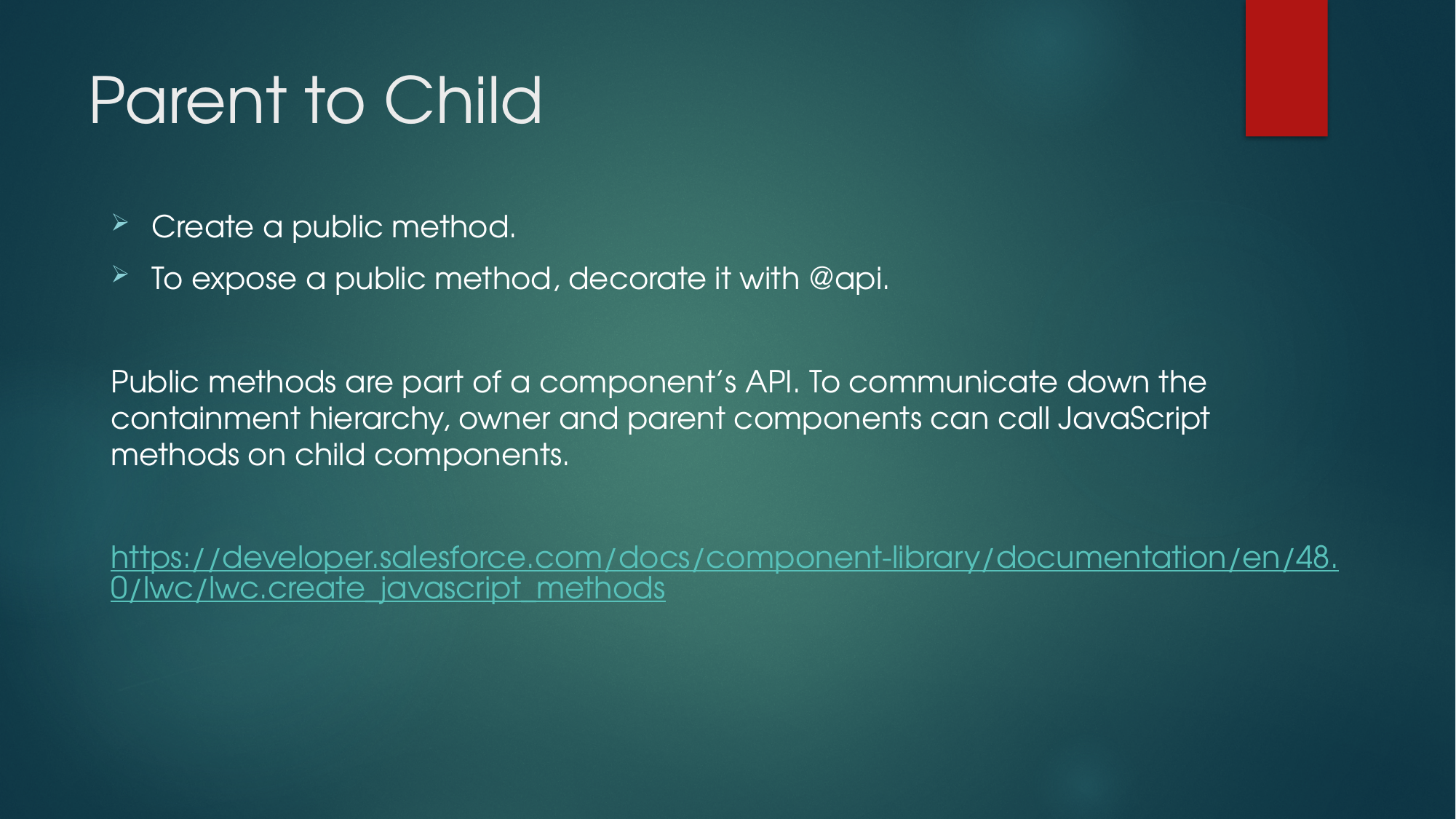

# Parent to Child
Create a public method.
To expose a public method, decorate it with @api.

Public methods are part of a component’s API. To communicate down the containment hierarchy, owner and parent components can call JavaScript methods on child components.

https://developer.salesforce.com/docs/component-library/documentation/en/48.0/lwc/lwc.create_javascript_methods